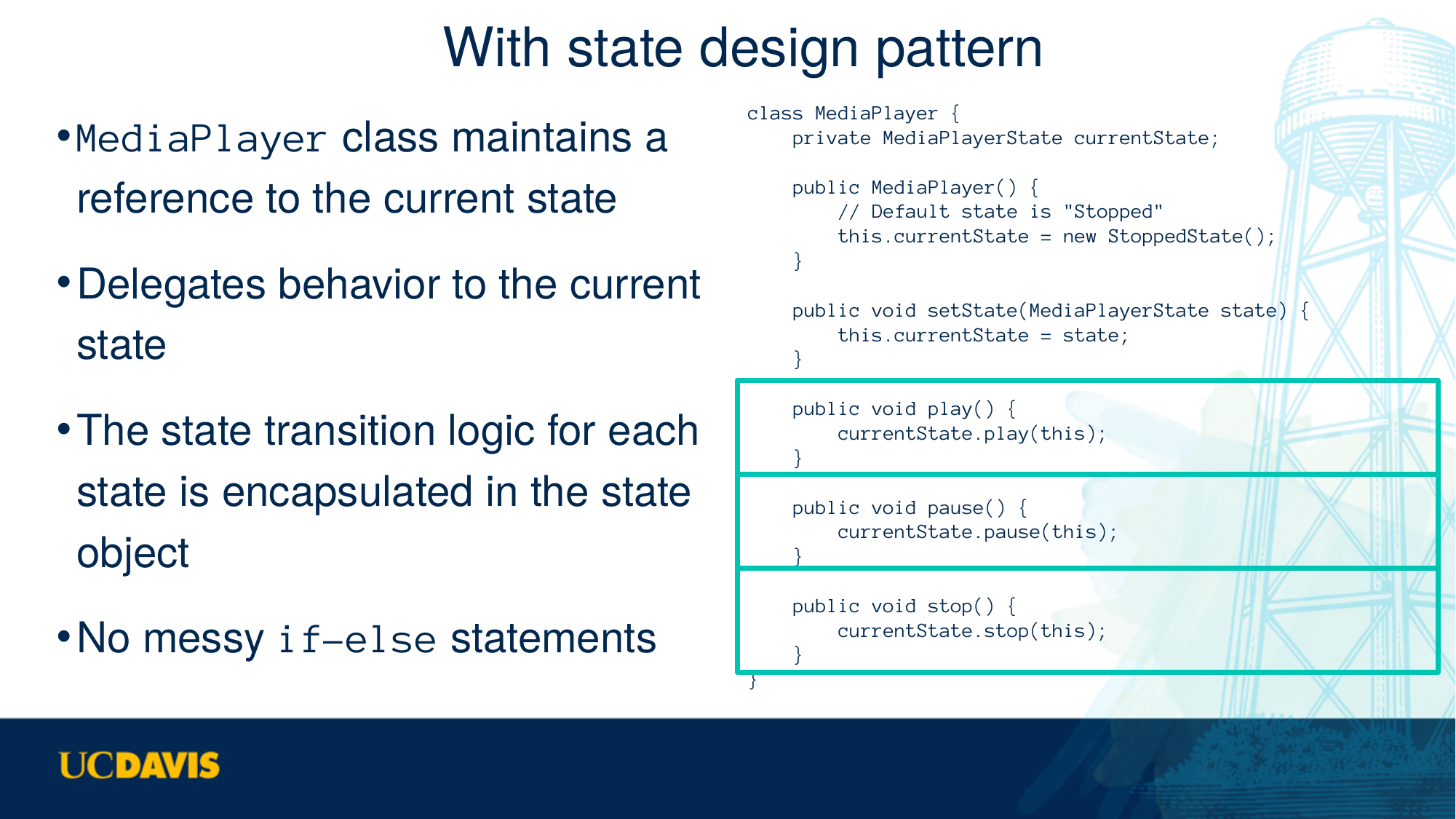

# With state design pattern
MediaPlayer class maintains a reference to the current state
Delegates behavior to the current state
The state transition logic for each state is encapsulated in the state object
No messy if-else statements
class MediaPlayer {
    private MediaPlayerState currentState;

    public MediaPlayer() {
        // Default state is "Stopped"
        this.currentState = new StoppedState();
    }

    public void setState(MediaPlayerState state) {
        this.currentState = state;
    }

    public void play() {
        currentState.play(this);
    }

    public void pause() {
        currentState.pause(this);
    }

    public void stop() {
        currentState.stop(this);
    }
}